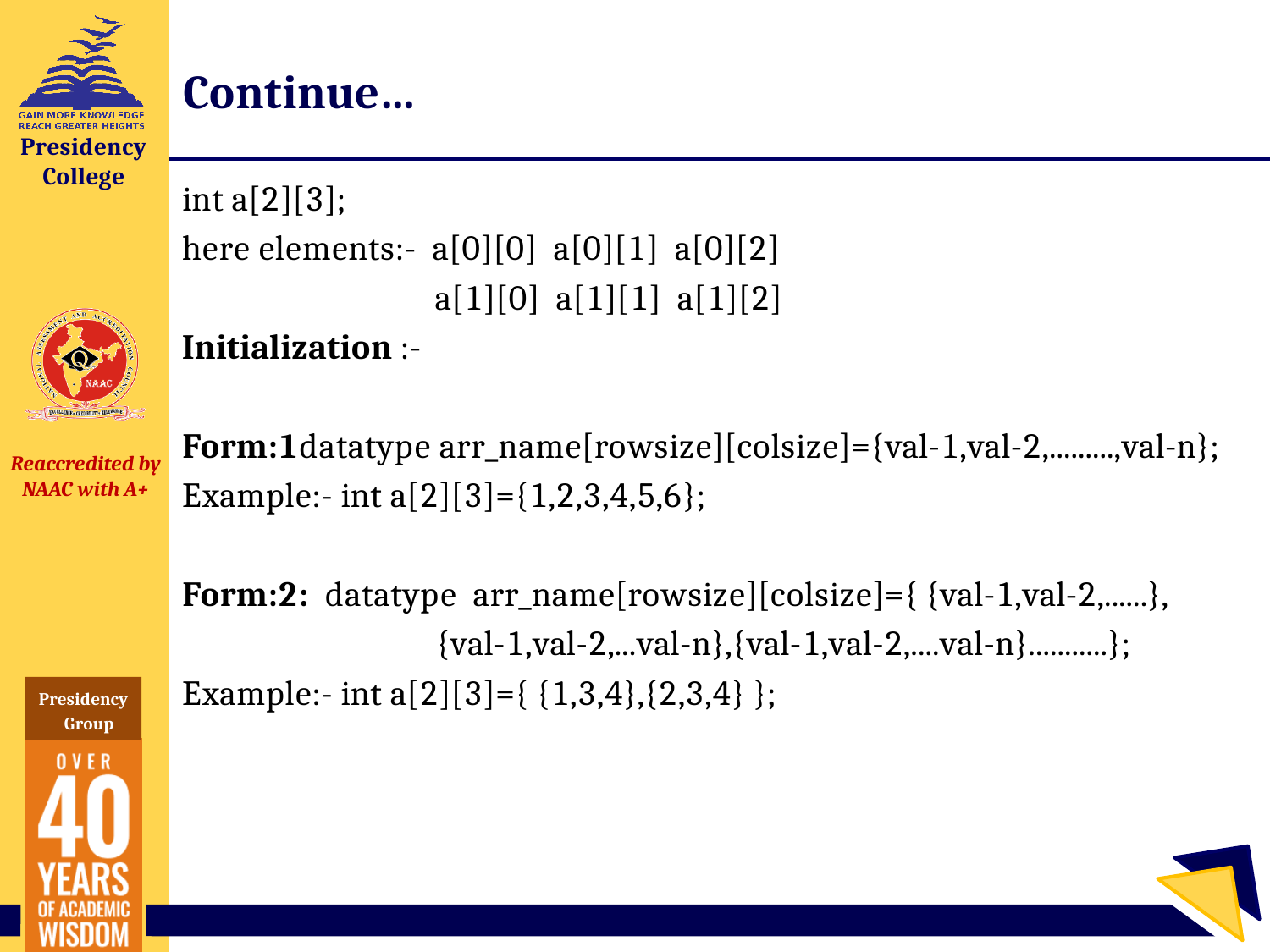

# Continue…
int a[2][3];
here elements:-  a[0][0]  a[0][1]  a[0][2]
	                a[1][0]  a[1][1]  a[1][2]
Initialization :-

Form:1datatype arr_name[rowsize][colsize]={val-1,val-2,.........,val-n};
Example:- int a[2][3]={1,2,3,4,5,6};

Form:2:  datatype  arr_name[rowsize][colsize]={ {val-1,val-2,......},
		{val-1,val-2,...val-n},{val-1,val-2,....val-n}...........};
Example:- int a[2][3]={ {1,3,4},{2,3,4} };